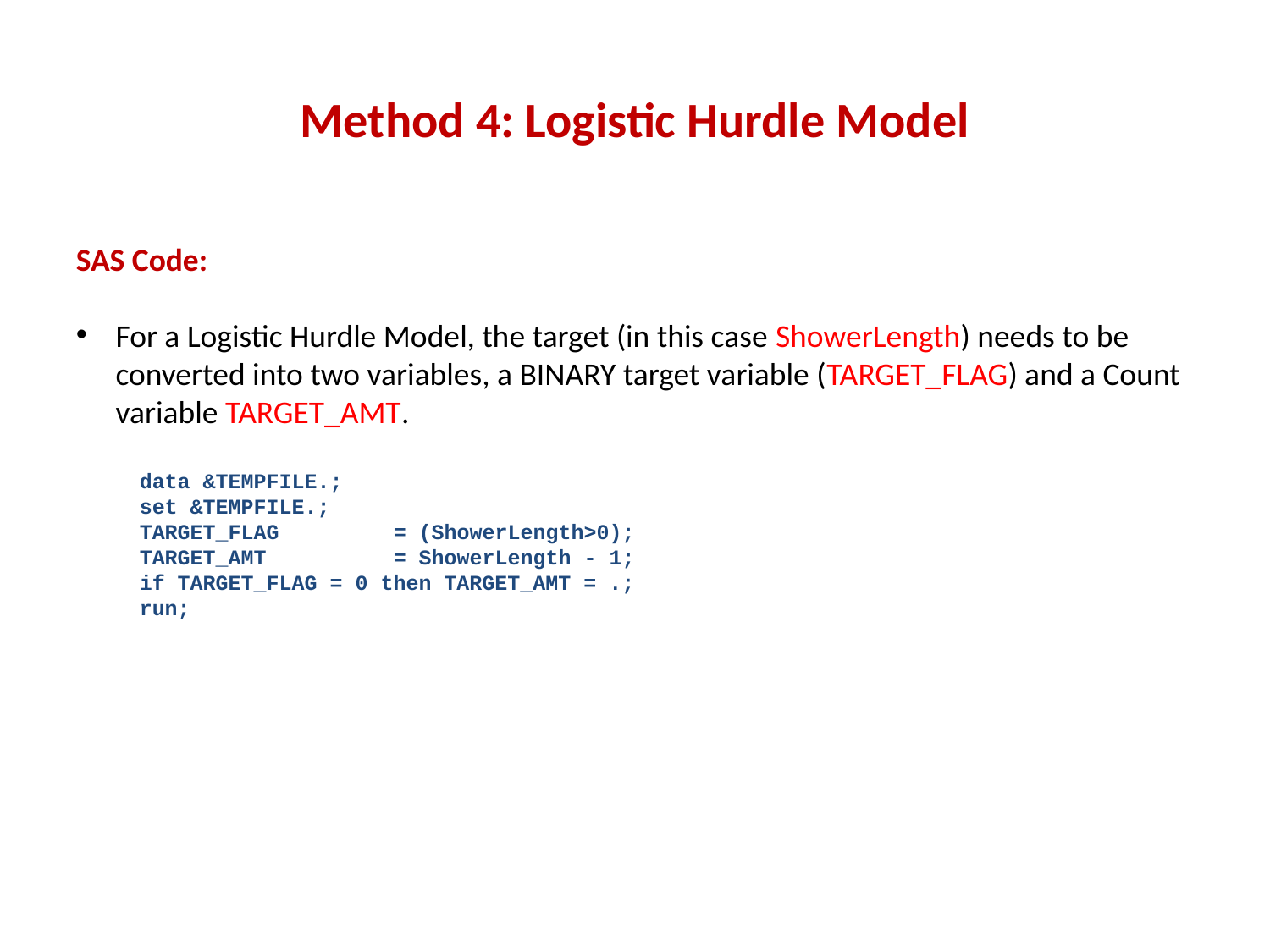

# Method 4: Logistic Hurdle Model
SAS Code:

For a Logistic Hurdle Model, the target (in this case ShowerLength) needs to be converted into two variables, a BINARY target variable (TARGET_FLAG) and a Count variable TARGET_AMT.

data &TEMPFILE.;
set &TEMPFILE.;
TARGET_FLAG	= (ShowerLength>0);
TARGET_AMT	= ShowerLength - 1;
if TARGET_FLAG = 0 then TARGET_AMT = .;
run;